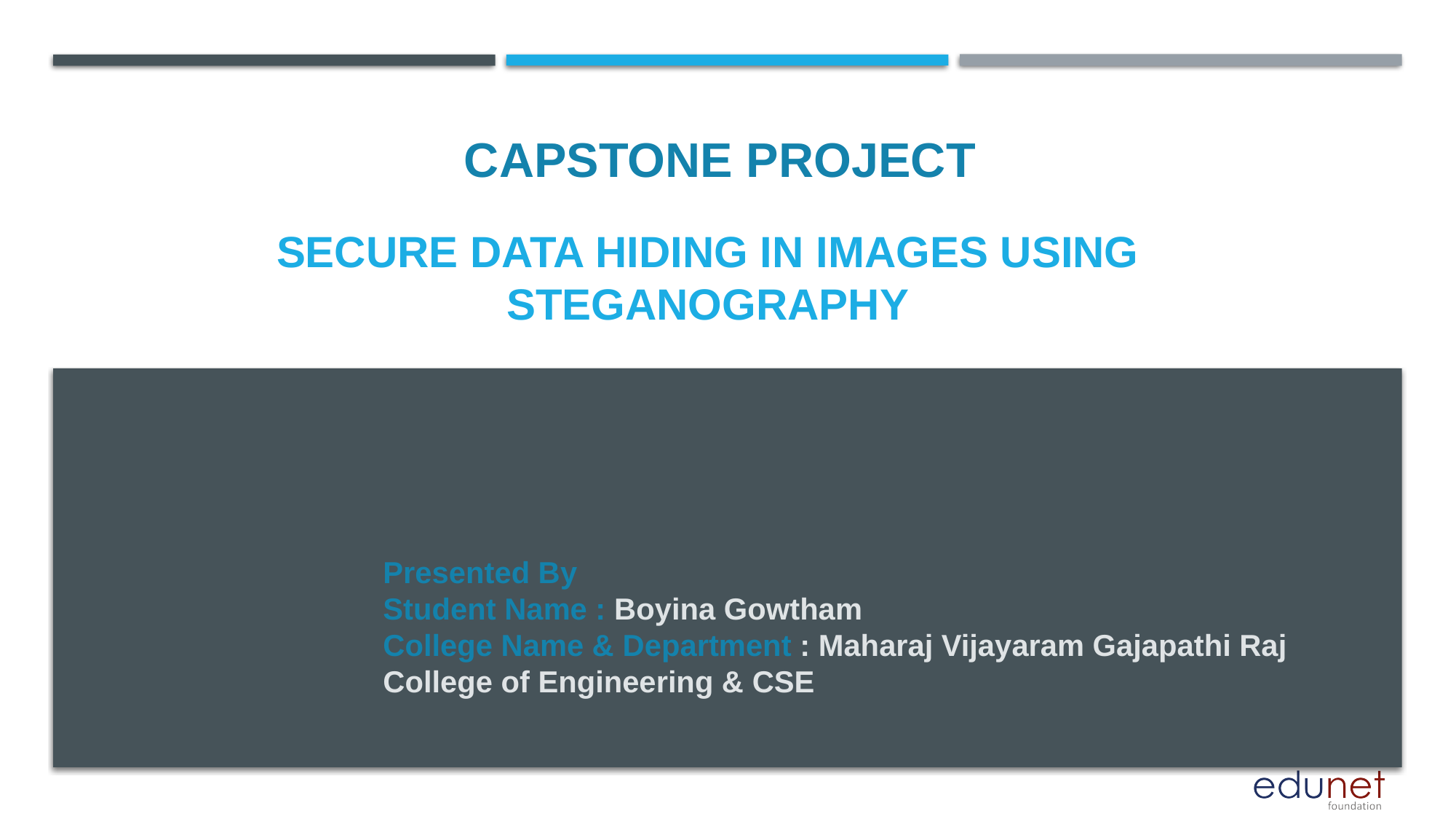

CAPSTONE PROJECT
# SECURE DATA HIDING IN IMAGES USING STEGANOGRAPHY
Presented By
Student Name : Boyina Gowtham
College Name & Department : Maharaj Vijayaram Gajapathi Raj
College of Engineering & CSE